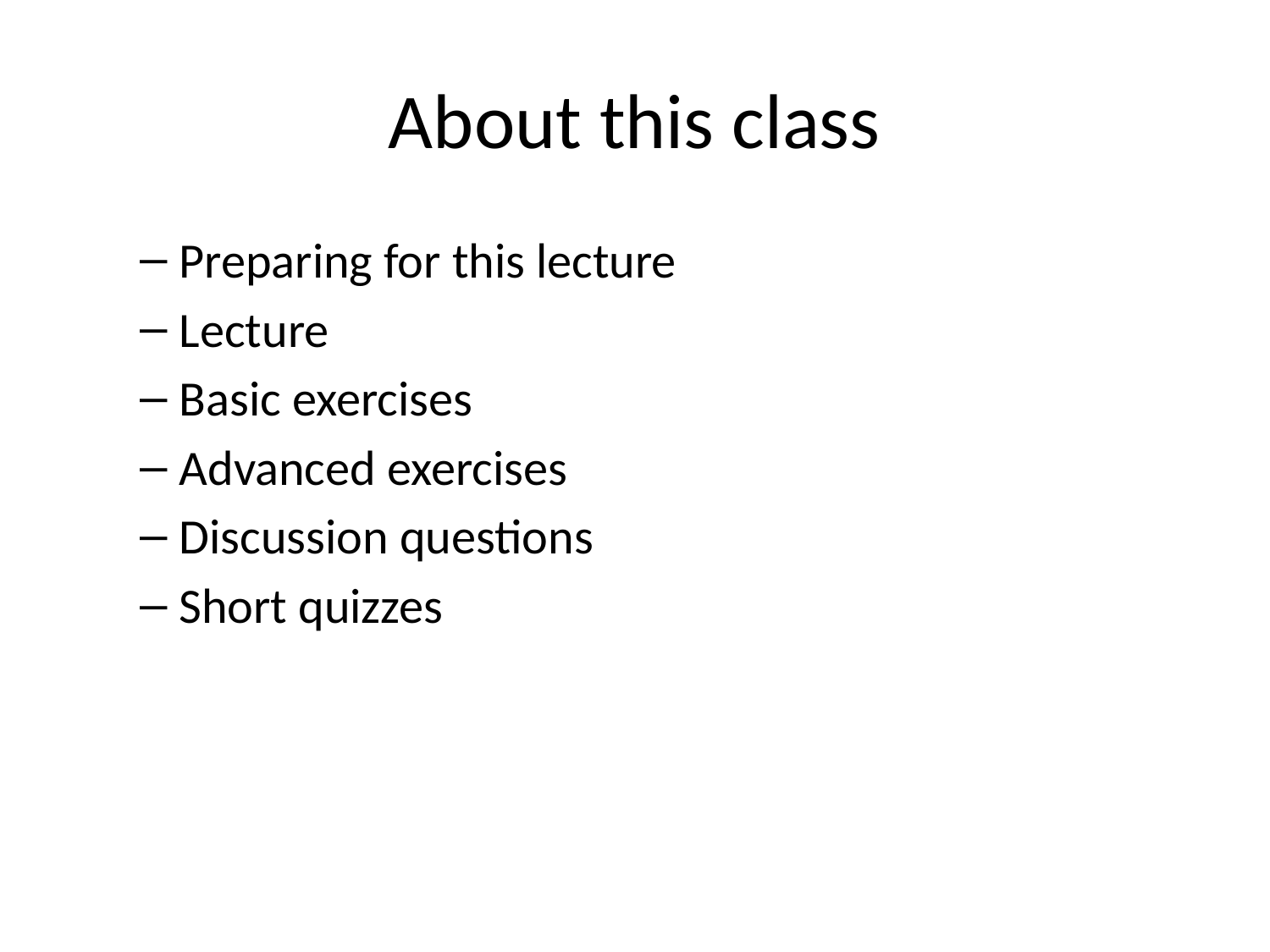

# About this class
Preparing for this lecture
Lecture
Basic exercises
Advanced exercises
Discussion questions
Short quizzes